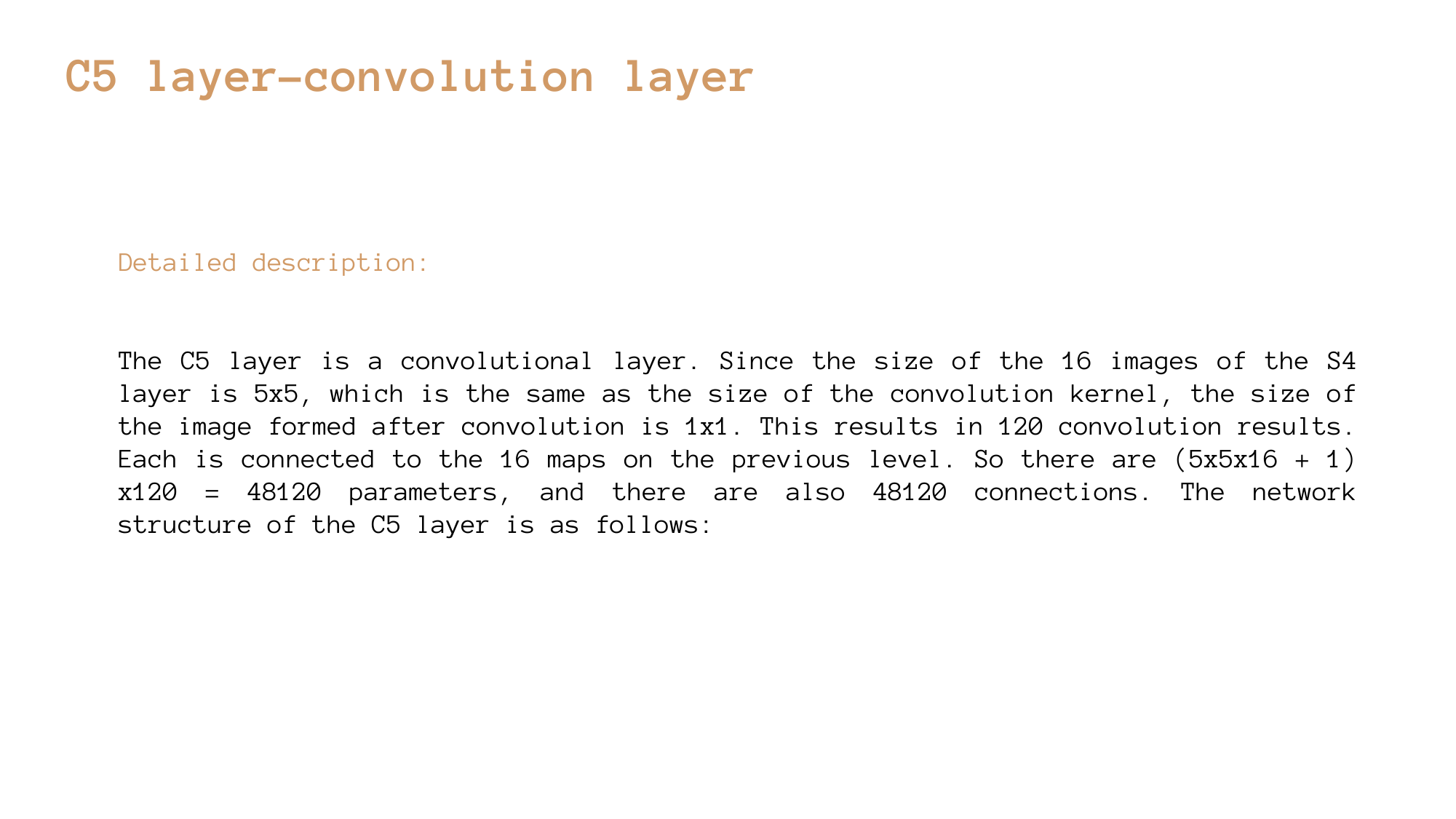

C5 layer-convolution layer
Detailed description:

The C5 layer is a convolutional layer. Since the size of the 16 images of the S4 layer is 5x5, which is the same as the size of the convolution kernel, the size of the image formed after convolution is 1x1. This results in 120 convolution results. Each is connected to the 16 maps on the previous level. So there are (5x5x16 + 1) x120 = 48120 parameters, and there are also 48120 connections. The network structure of the C5 layer is as follows: